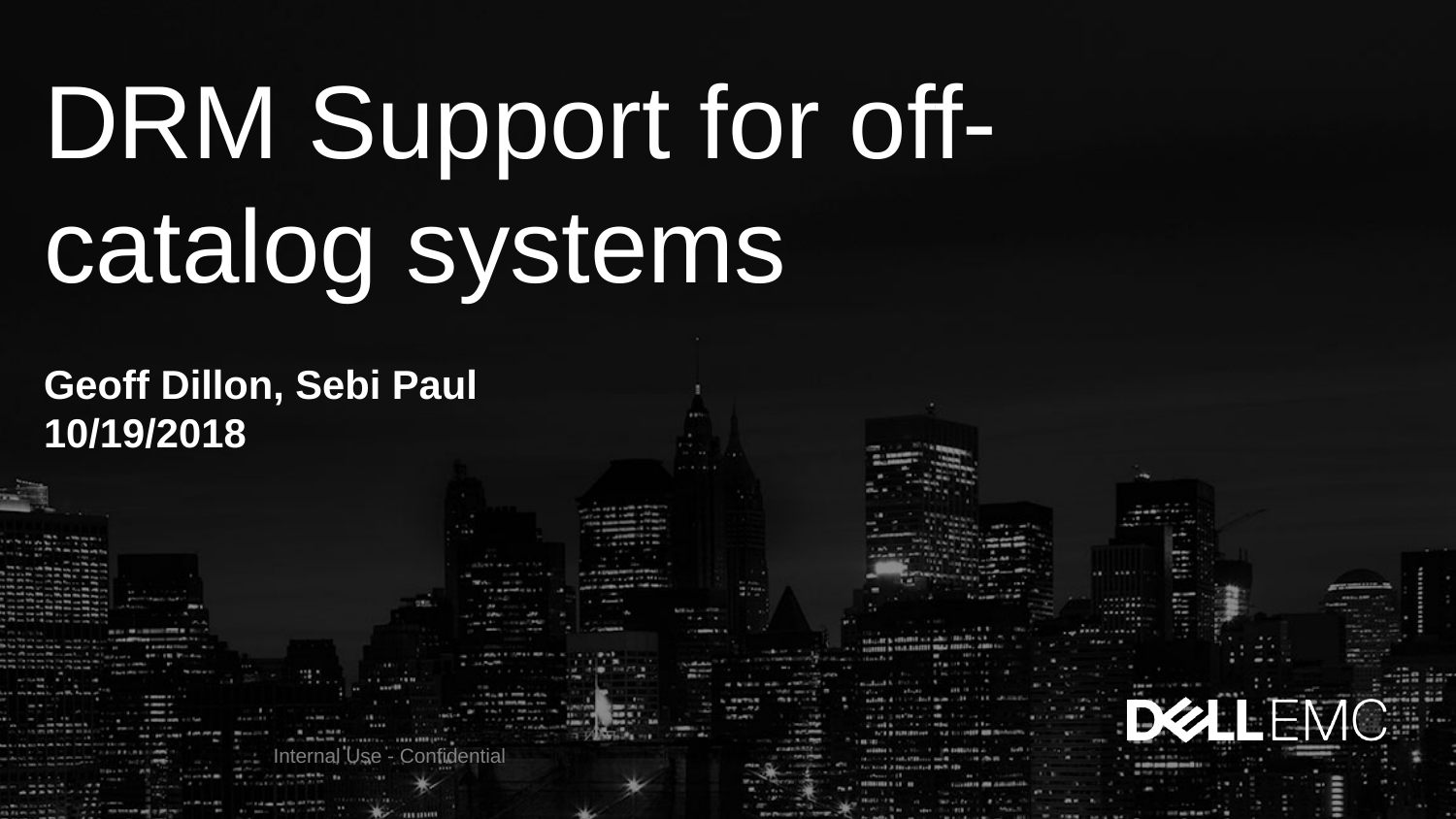

# DRM Support for off-catalog systems
Geoff Dillon, Sebi Paul
10/19/2018
                                              Internal Use - Confidential